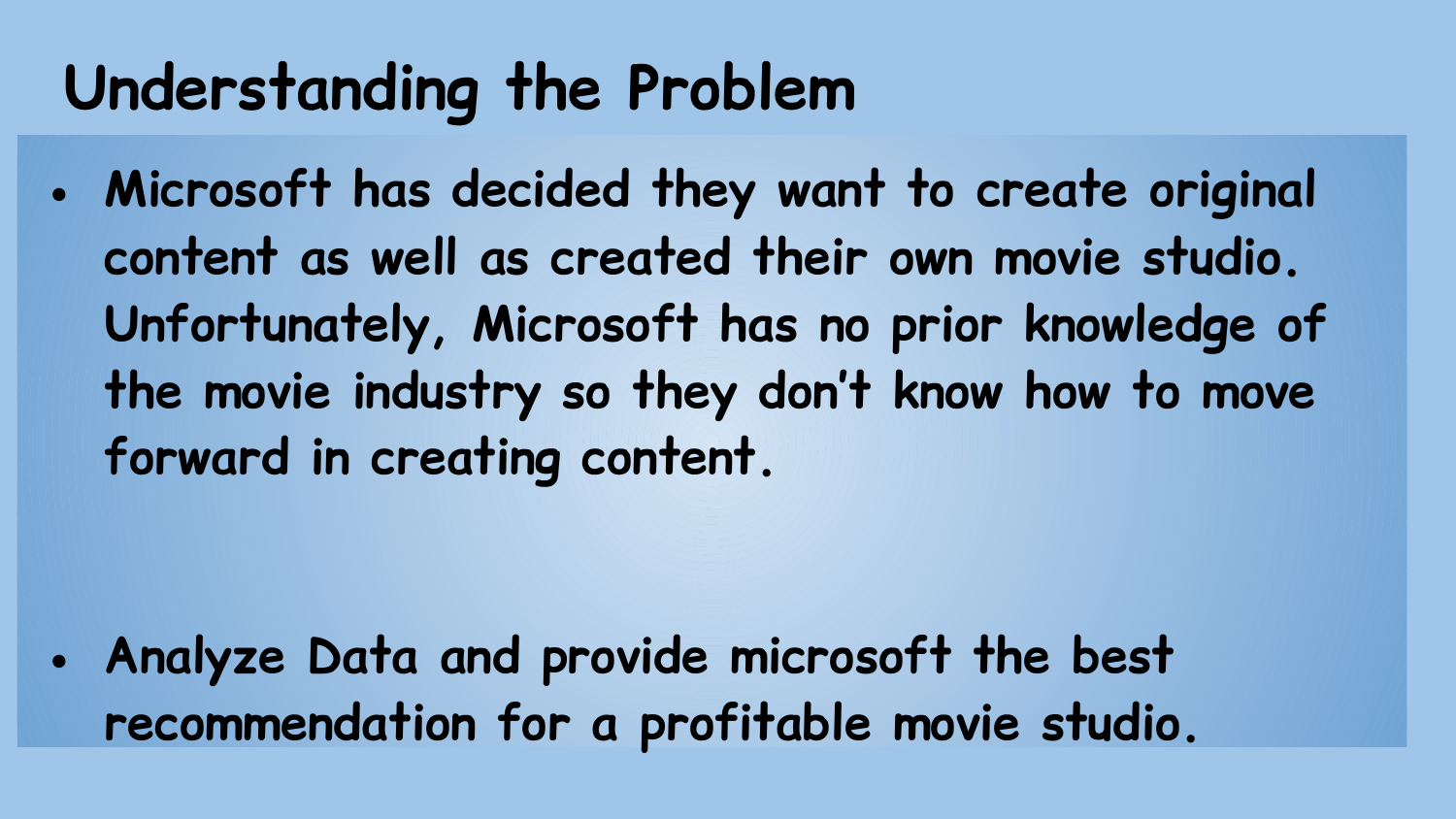

# Understanding the Problem
Microsoft has decided they want to create original content as well as created their own movie studio. Unfortunately, Microsoft has no prior knowledge of the movie industry so they don’t know how to move forward in creating content.

Analyze Data and provide microsoft the best recommendation for a profitable movie studio.